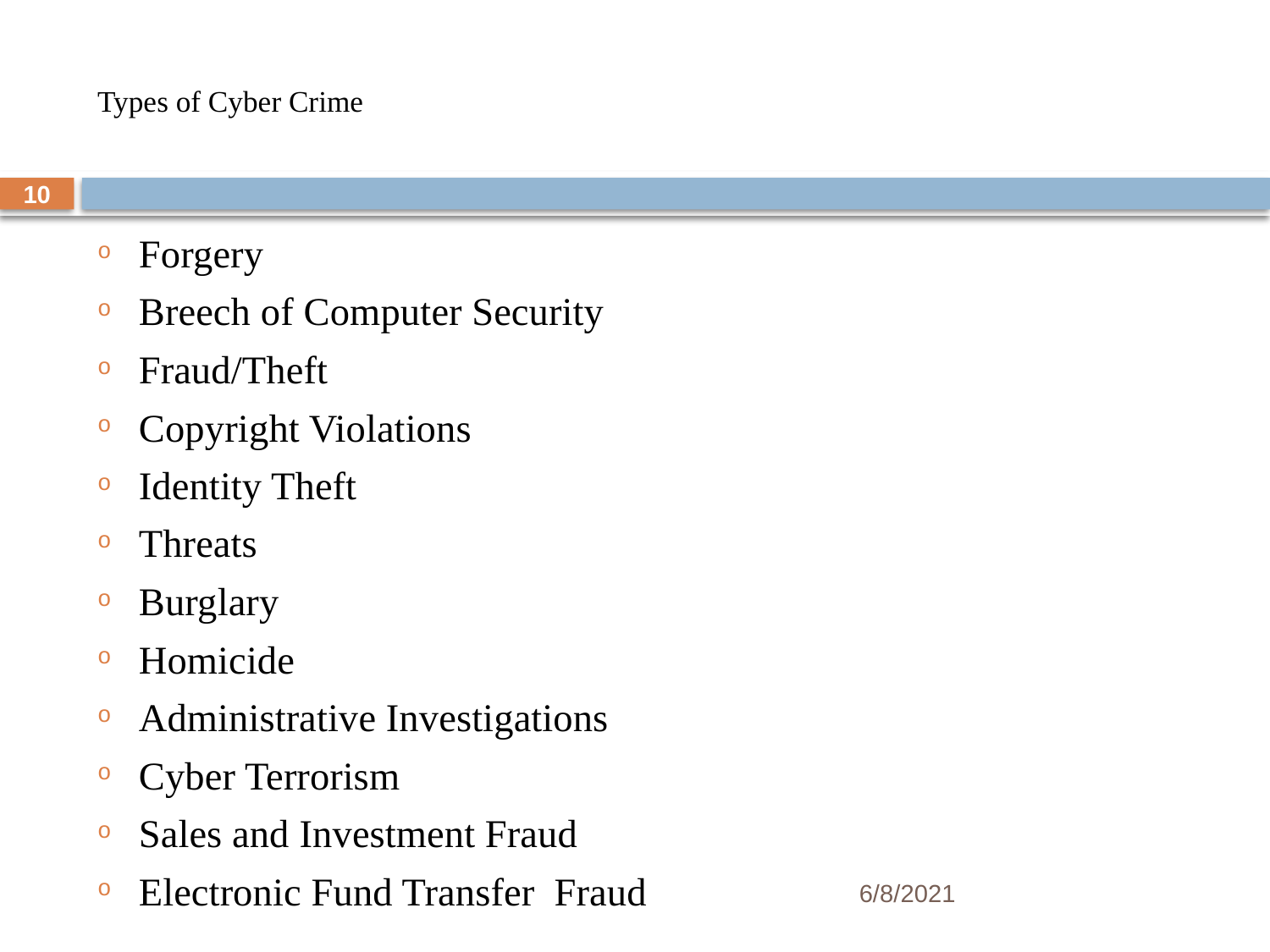

# Types of Cyber Crime
10
Forgery
Breech of Computer Security
Fraud/Theft
Copyright Violations
Identity Theft
Threats
Burglary
Homicide
Administrative Investigations
Cyber Terrorism
Sales and Investment Fraud
Electronic Fund Transfer  Fraud

6/8/2021